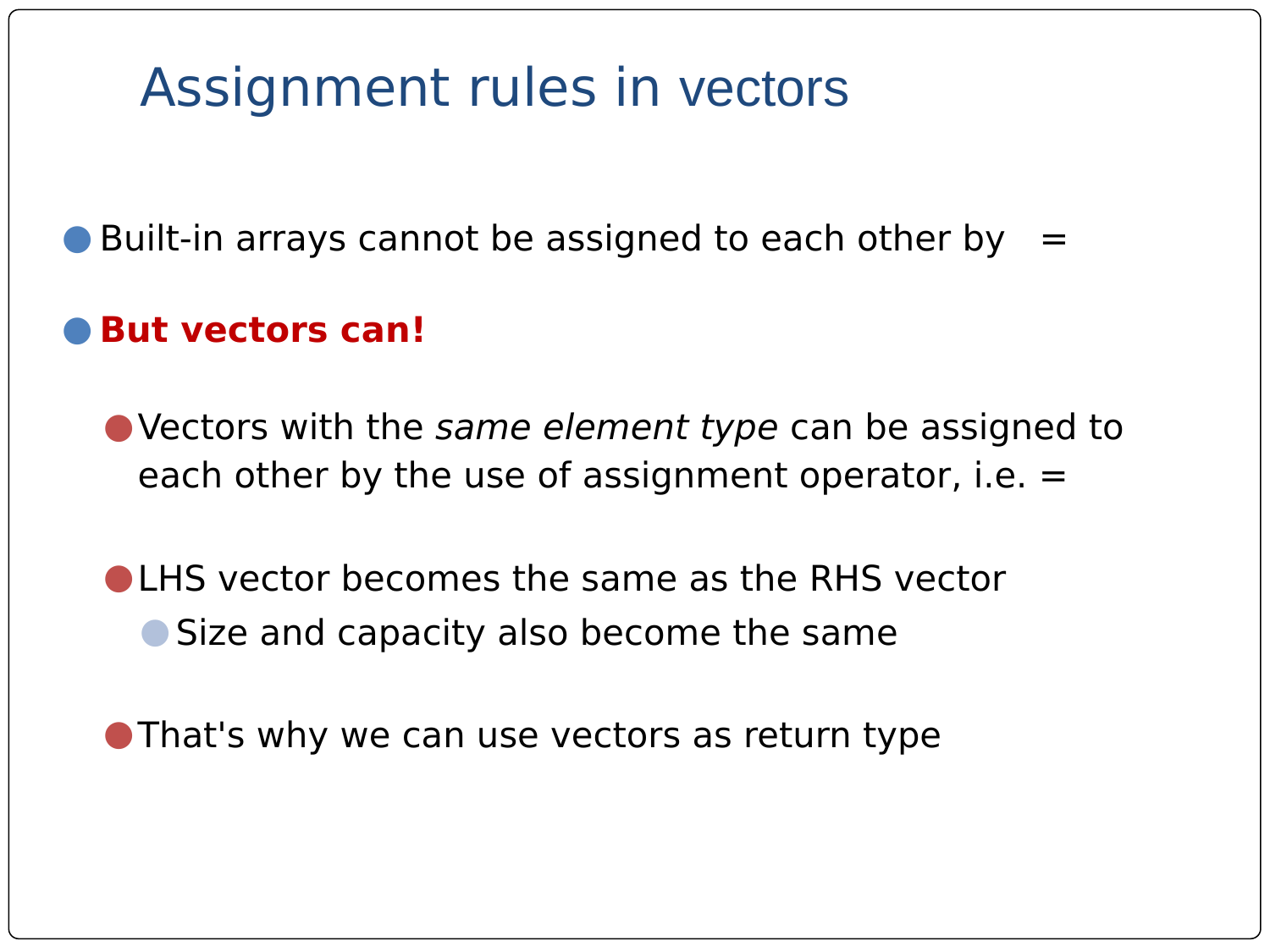

# Assignment rules in vectors
Built-in arrays cannot be assigned to each other by   =
But vectors can!
Vectors with the same element type can be assigned to each other by the use of assignment operator, i.e. =
LHS vector becomes the same as the RHS vector
Size and capacity also become the same
That's why we can use vectors as return type